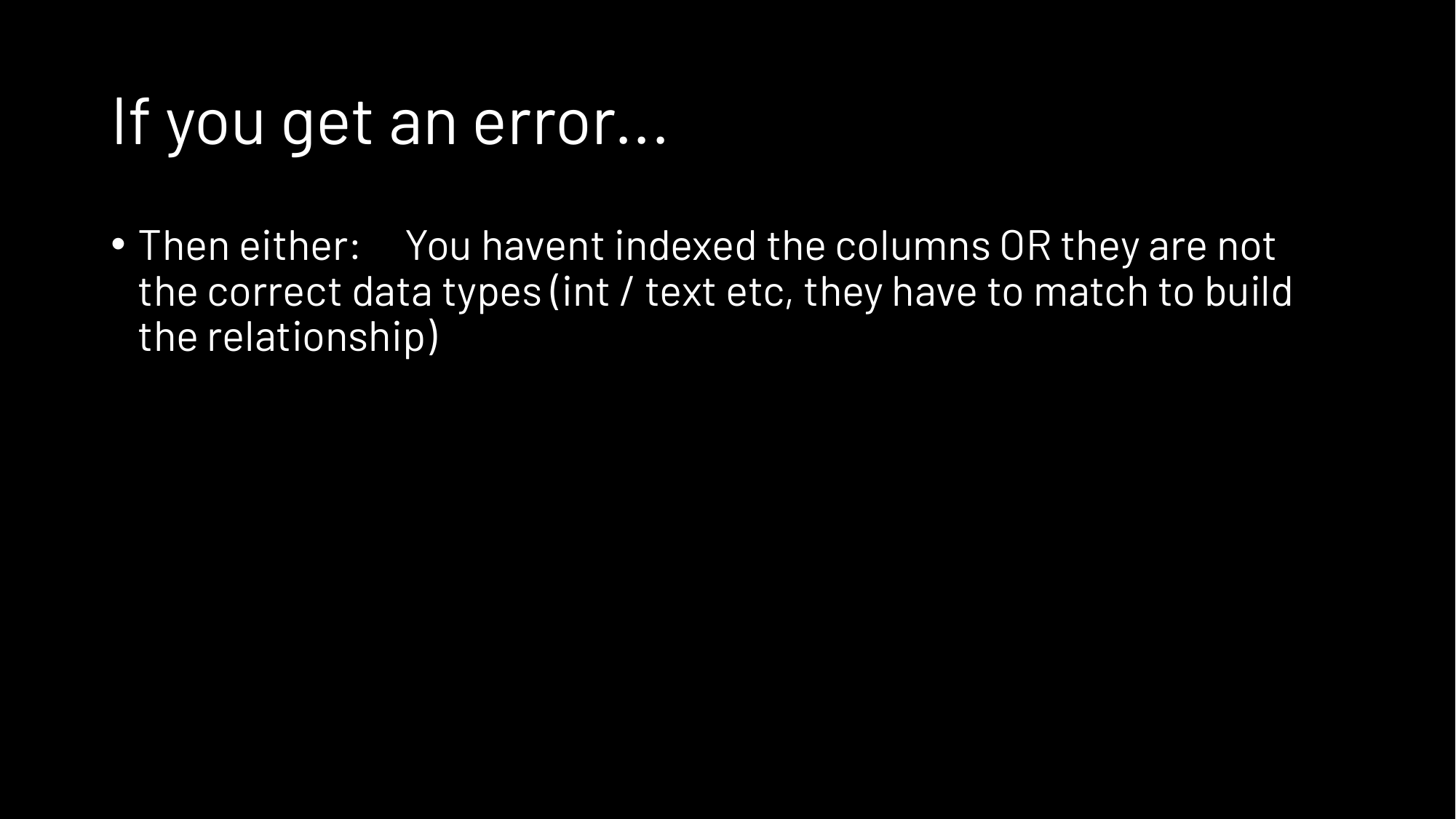

# If you get an error...
Then either: You havent indexed the columns OR they are not the correct data types (int / text etc, they have to match to build the relationship)